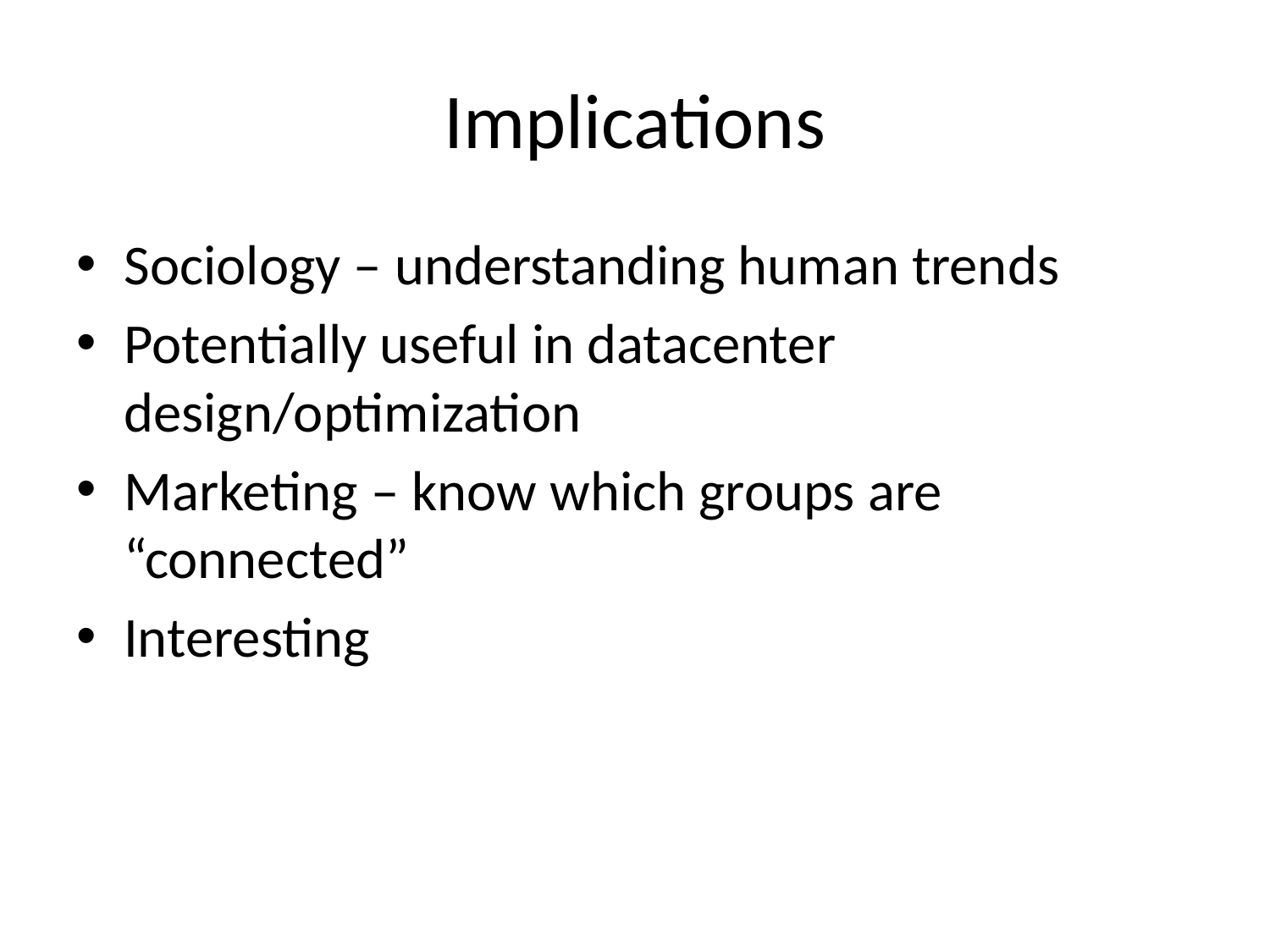

# Implications
Sociology – understanding human trends
Potentially useful in datacenter design/optimization
Marketing – know which groups are “connected”
Interesting